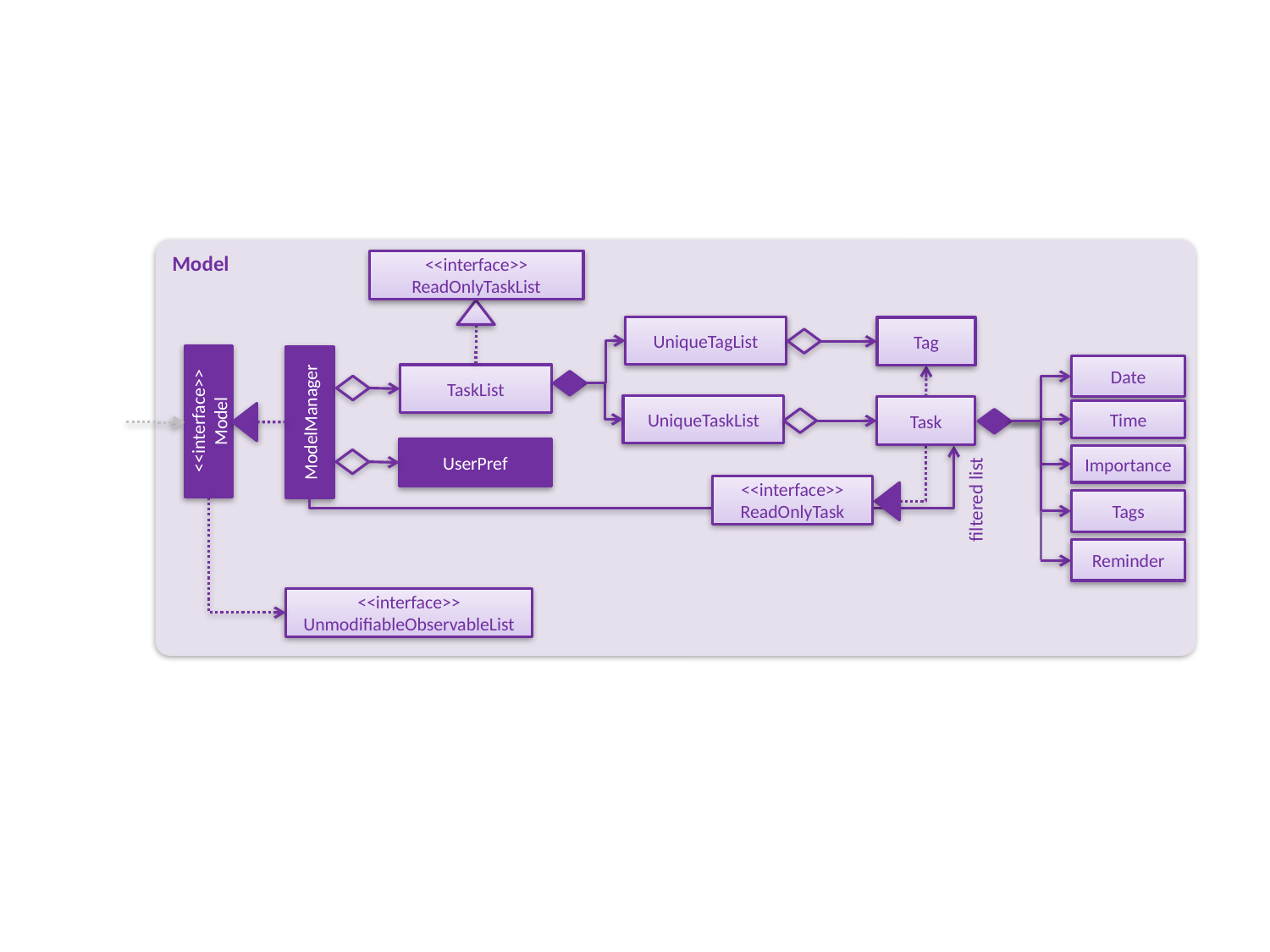

Model
<<interface>>
ReadOnlyTaskList

UniqueTagList
Tag

Date
TaskList

UniqueTaskList
Task
<<interface>>
Model
ModelManager
Time

UserPref
Importance

<<interface>>
ReadOnlyTask
filtered list

Tags
Reminder
<<interface>>
UnmodifiableObservableList